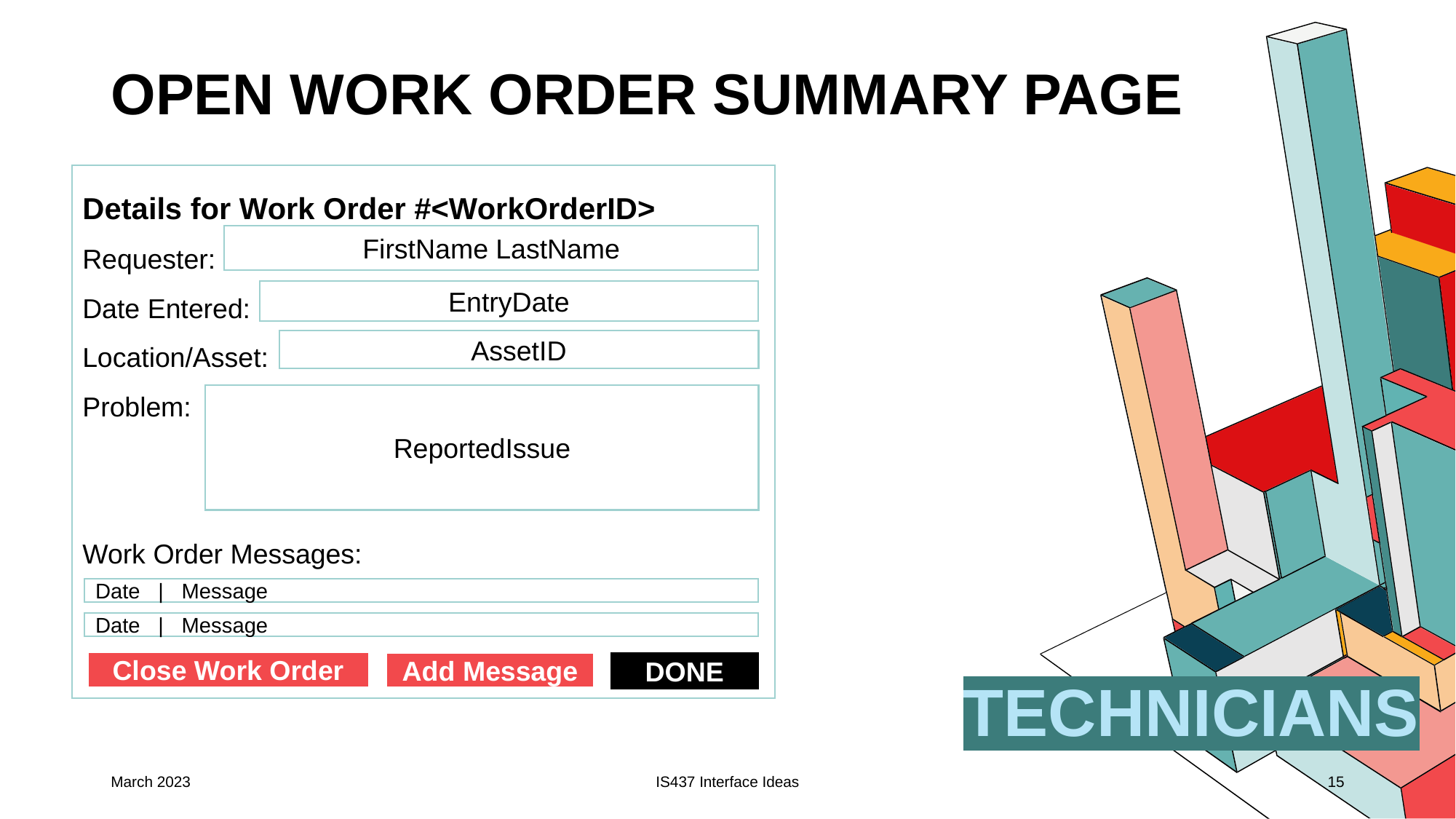

# Open Work Order Summary page

Details for Work Order #<WorkOrderID>
Requester:
Date Entered:
Location/Asset:
Problem:

Work Order Messages:
FirstName LastName
EntryDate
AssetID
ReportedIssue
Date   |   Message
Date   |   Message
Close Work Order
DONE
Add Message
TECHNICIANS
March 2023
IS437 Interface Ideas
15